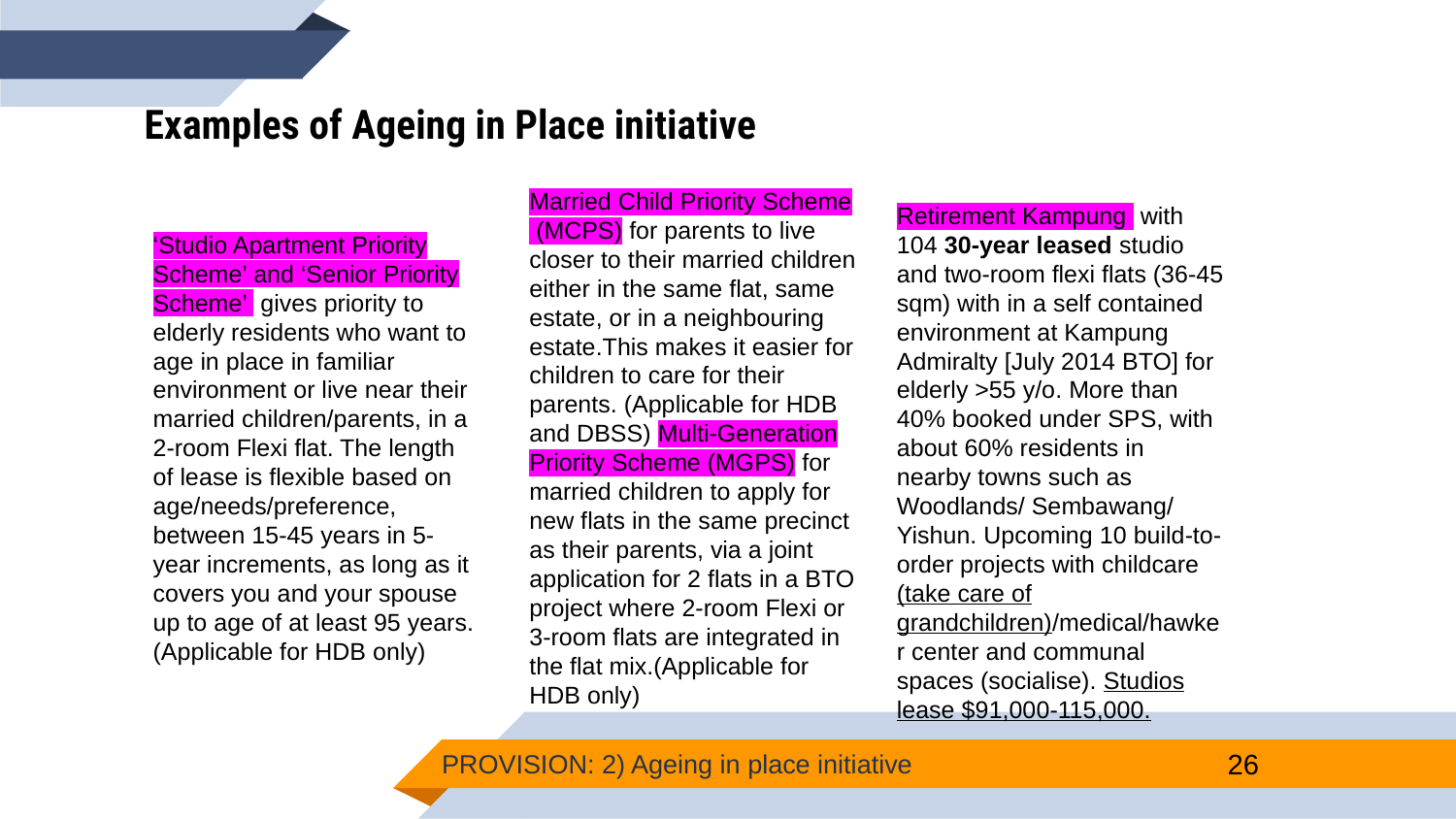

Examples of Ageing in Place initiative
‘Studio Apartment Priority Scheme’ and ‘Senior Priority Scheme’  gives priority to elderly residents who want to age in place in familiar environment or live near their married children/parents, in a 2-room Flexi flat. The length of lease is flexible based on age/needs/preference, between 15-45 years in 5-year increments, as long as it covers you and your spouse up to age of at least 95 years. (Applicable for HDB only)

Married Child Priority Scheme  (MCPS) for parents to live closer to their married children either in the same flat, same estate, or in a neighbouring estate.This makes it easier for children to care for their parents. (Applicable for HDB and DBSS) Multi-Generation Priority Scheme (MGPS) for married children to apply for new flats in the same precinct as their parents, via a joint application for 2 flats in a BTO project where 2-room Flexi or 3-room flats are integrated in the flat mix.(Applicable for HDB only)

Retirement Kampung  with 104 30-year leased studio and two-room flexi flats (36-45 sqm) with in a self contained environment at Kampung Admiralty [July 2014 BTO] for elderly >55 y/o. More than 40% booked under SPS, with about 60% residents in nearby towns such as Woodlands/ Sembawang/ Yishun. Upcoming 10 build-to-order projects with childcare (take care of grandchildren)/medical/hawker center and communal spaces (socialise). Studios lease $91,000-115,000.
PROVISION: 2) Ageing in place initiative
26